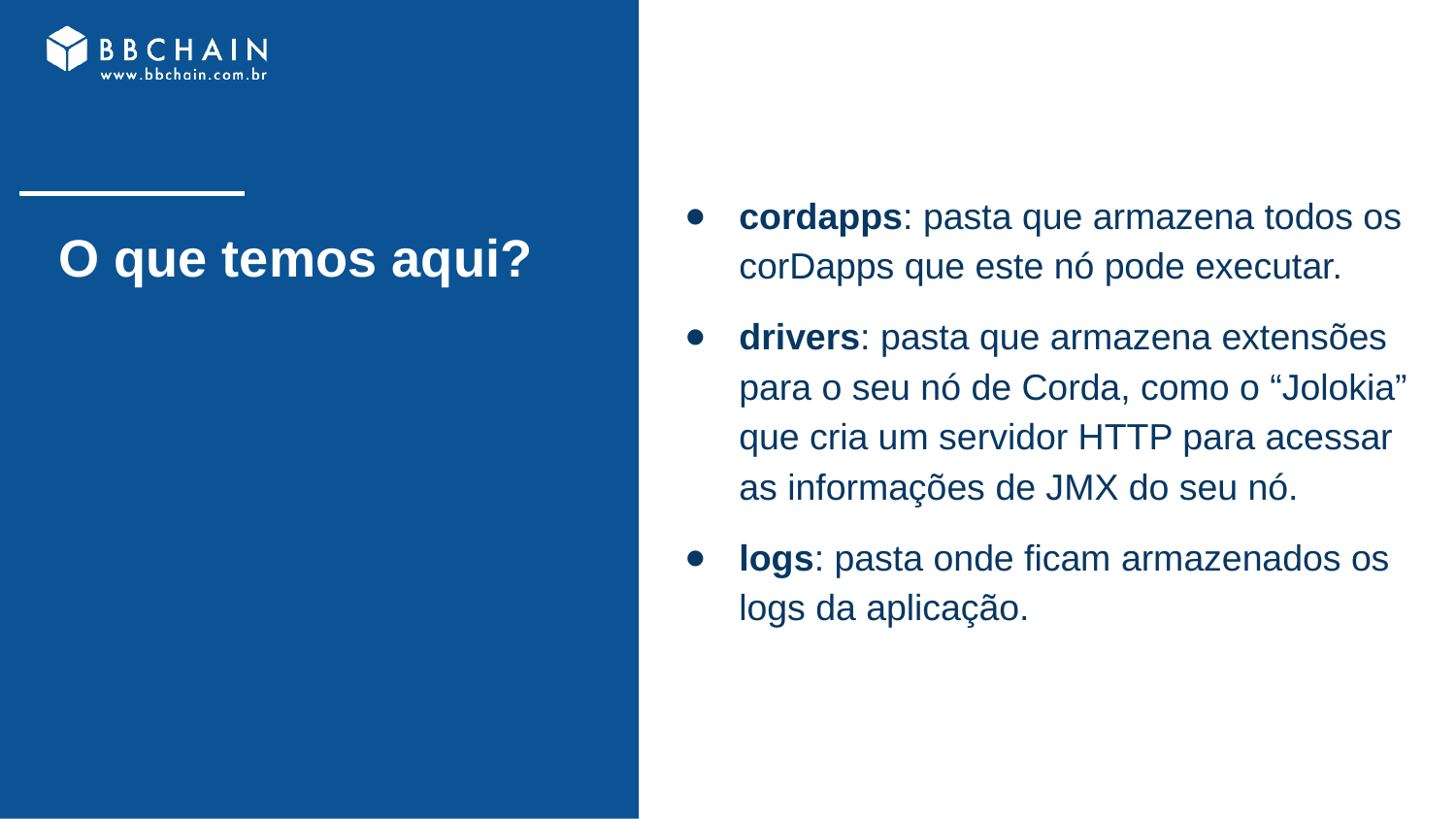

cordapps: pasta que armazena todos os corDapps que este nó pode executar.
drivers: pasta que armazena extensões para o seu nó de Corda, como o “Jolokia” que cria um servidor HTTP para acessar as informações de JMX do seu nó.
logs: pasta onde ficam armazenados os logs da aplicação.
# O que temos aqui?